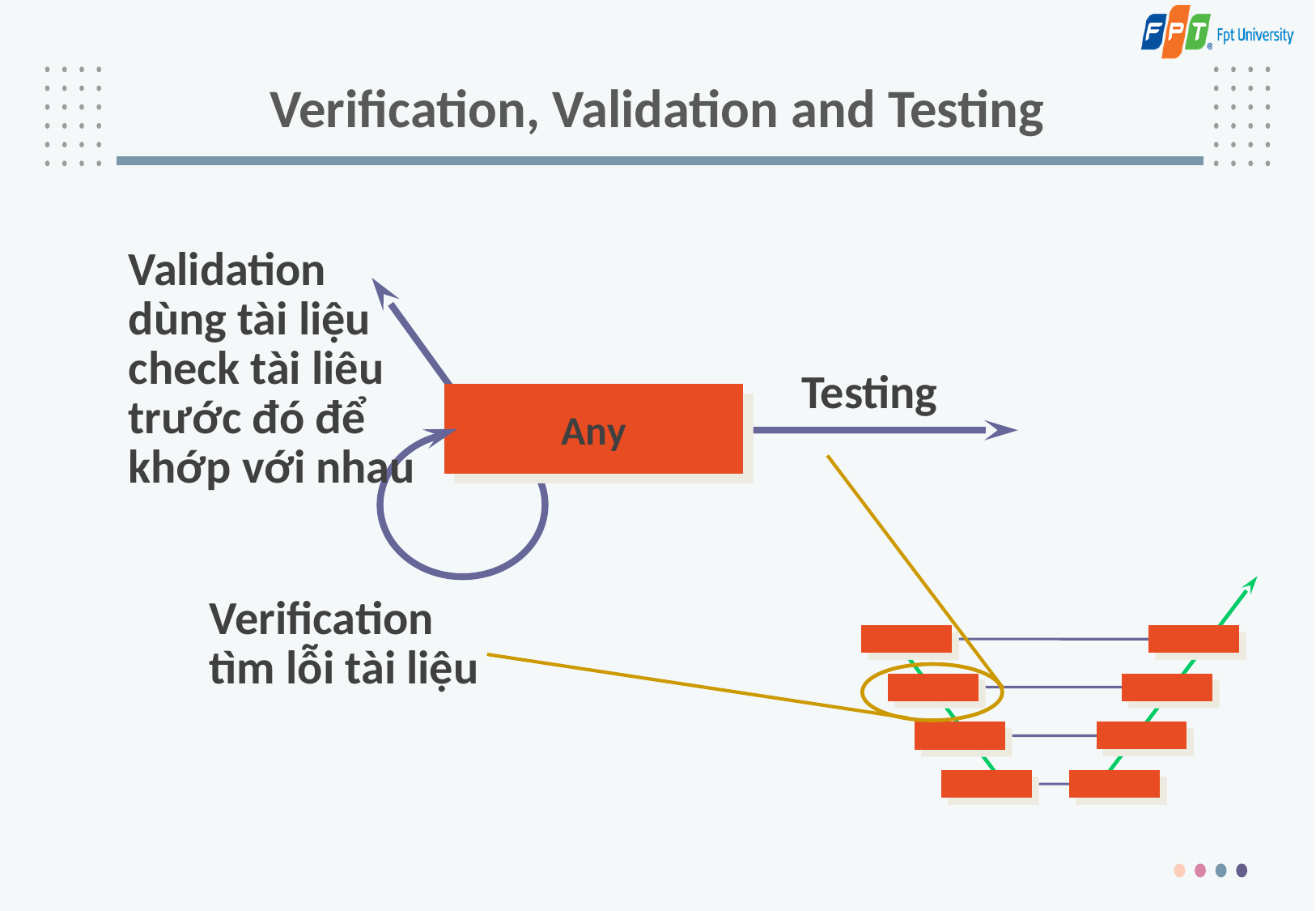

# Verification, Validation and Testing
Validation
dùng tài liệu
check tài liêu
trước đó để
khớp với nhau

Testing
Any

Verification
tìm lỗi tài liệu